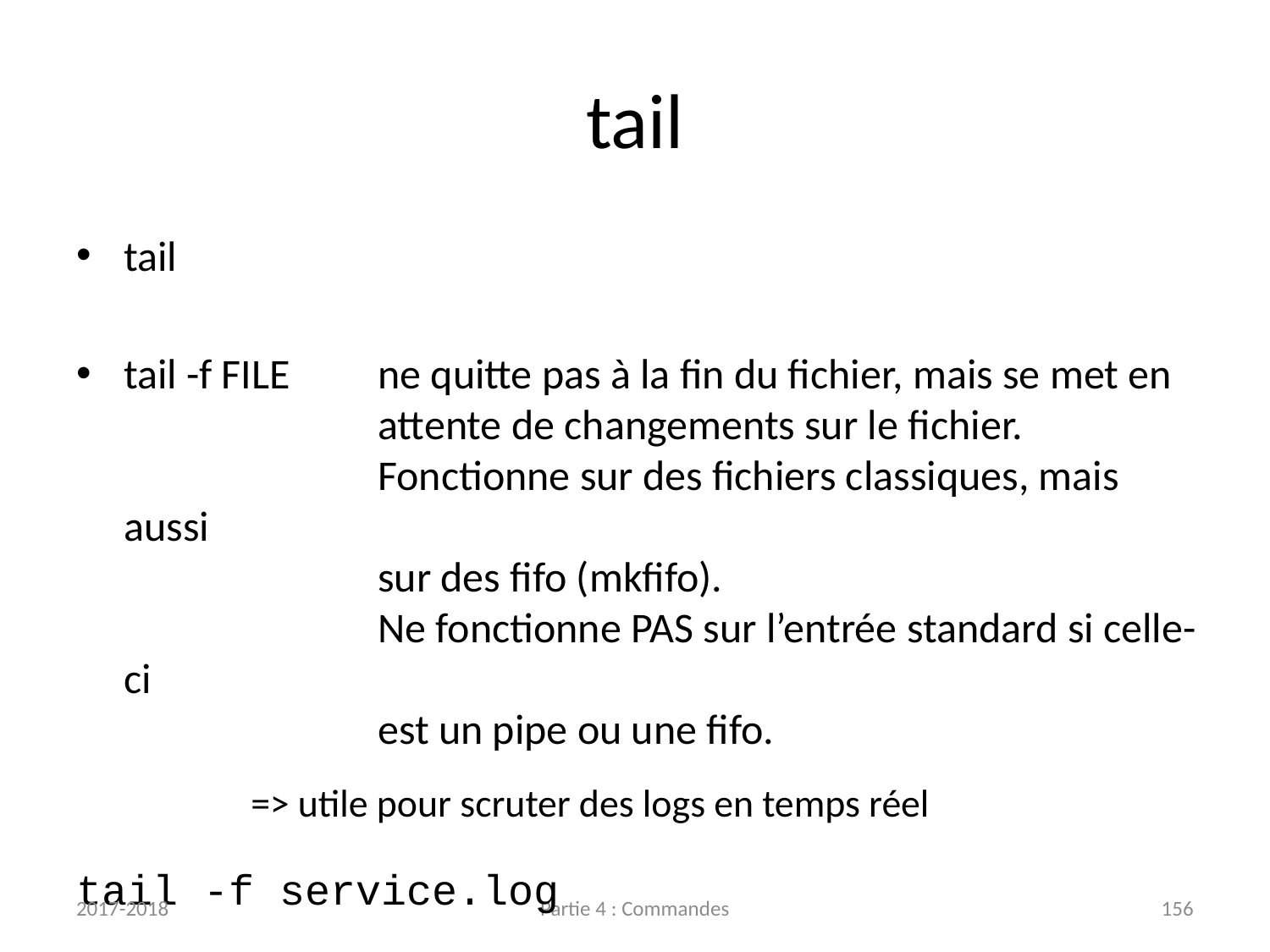

# tail
tail

tail -f FILE	ne quitte pas à la fin du fichier, mais se met en
		attente de changements sur le fichier.
		Fonctionne sur des fichiers classiques, mais aussi
		sur des fifo (mkfifo).
		Ne fonctionne PAS sur l’entrée standard si celle-ci
		est un pipe ou une fifo.
	=> utile pour scruter des logs en temps réel

tail -f service.log
2017-2018
Partie 4 : Commandes
156